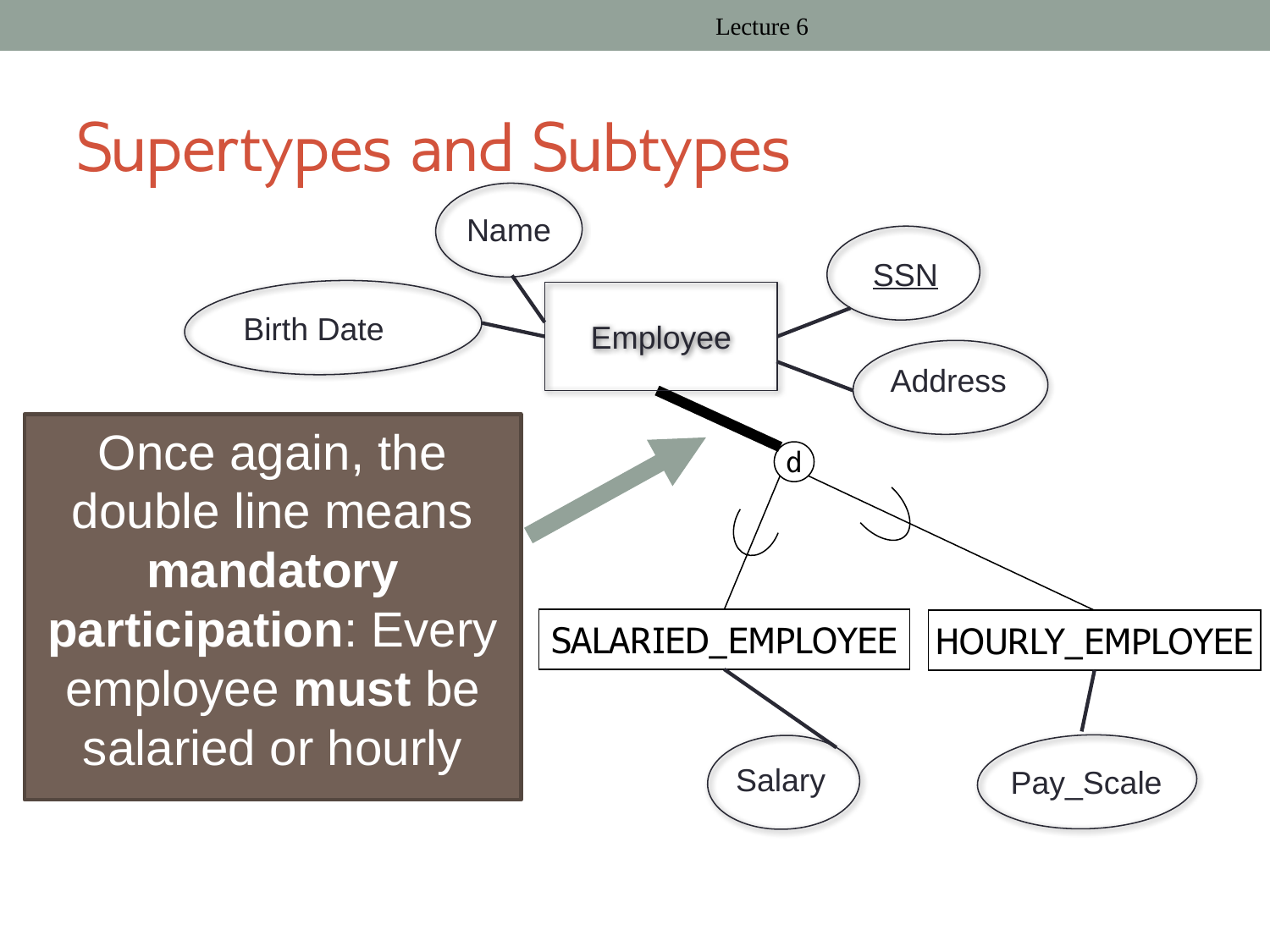

Lecture 6
# Supertypes and Subtypes

Name

SSN

Employee
Birth Date

Address

Once again, the double line means mandatory participation: Every employee must be salaried or hourly
d

SALARIED_EMPLOYEE
HOURLY_EMPLOYEE

Pay_Scale

Salary